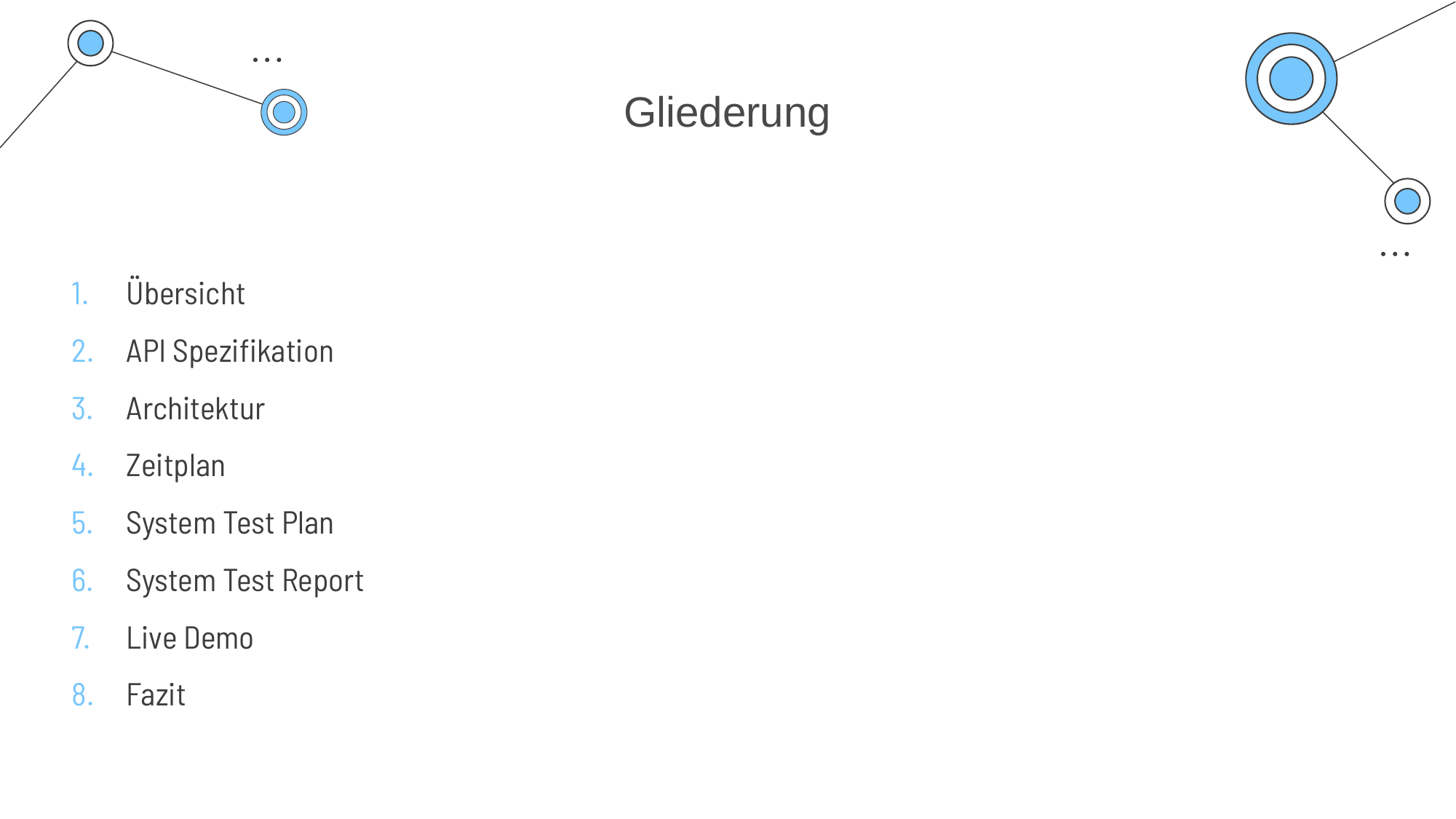

# Gliederung

Übersicht
API Spezifikation
Architektur
Zeitplan
System Test Plan
System Test Report
Live Demo
Fazit